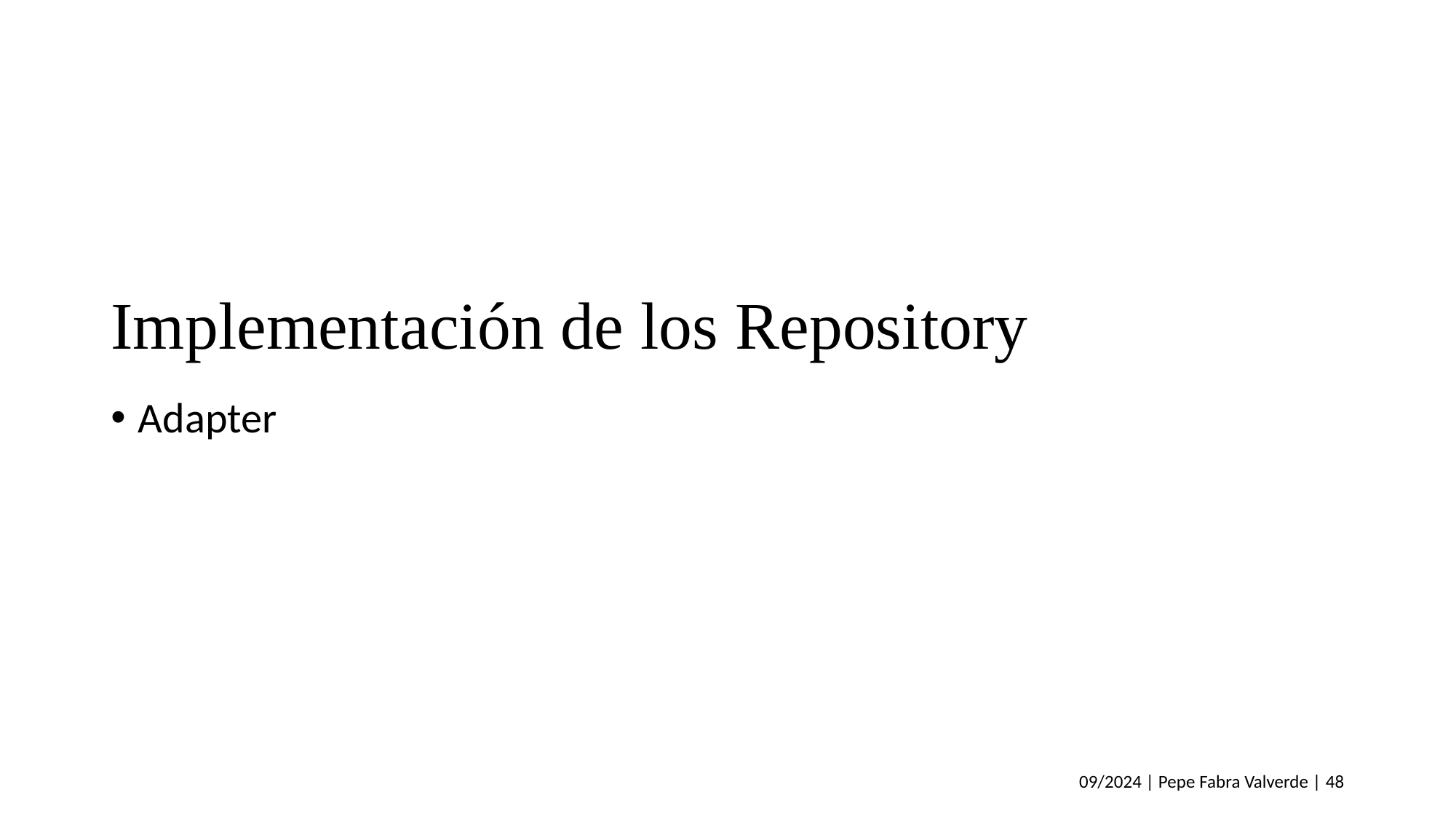

# Implementación de los Repository
Adapter
09/2024 | Pepe Fabra Valverde | 48